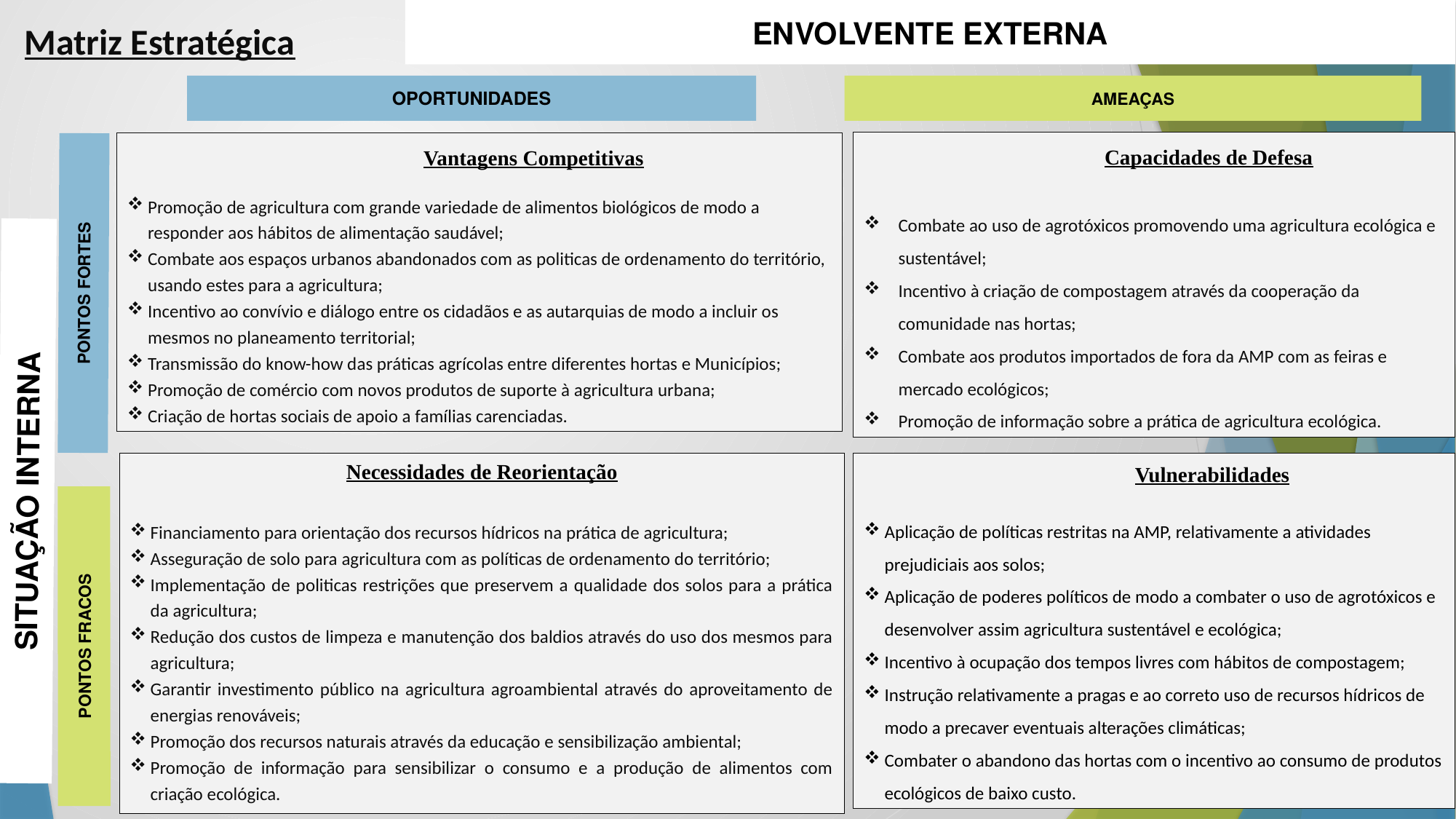

ENVOLVENTE EXTERNA
OPORTUNIDADES
AMEAÇAS
PONTOS FORTES
Necessidades de Reorientação

Financiamento para orientação dos recursos hídricos na prática de agricultura;
Asseguração de solo para agricultura com as políticas de ordenamento do território;
Implementação de politicas restrições que preservem a qualidade dos solos para a prática da agricultura;
Redução dos custos de limpeza e manutenção dos baldios através do uso dos mesmos para agricultura;
Garantir investimento público na agricultura agroambiental através do aproveitamento de energias renováveis;
Promoção dos recursos naturais através da educação e sensibilização ambiental;
Promoção de informação para sensibilizar o consumo e a produção de alimentos com criação ecológica.

SITUAÇÃO INTERNA

PONTOS FRACOS
# Matriz Estratégica
	Capacidades de Defesa

Combate ao uso de agrotóxicos promovendo uma agricultura ecológica e sustentável;
Incentivo à criação de compostagem através da cooperação da comunidade nas hortas;
Combate aos produtos importados de fora da AMP com as feiras e mercado ecológicos;
Promoção de informação sobre a prática de agricultura ecológica.
	Vantagens Competitivas

Promoção de agricultura com grande variedade de alimentos biológicos de modo a responder aos hábitos de alimentação saudável;
Combate aos espaços urbanos abandonados com as politicas de ordenamento do território, usando estes para a agricultura;
Incentivo ao convívio e diálogo entre os cidadãos e as autarquias de modo a incluir os mesmos no planeamento territorial;
Transmissão do know-how das práticas agrícolas entre diferentes hortas e Municípios;
Promoção de comércio com novos produtos de suporte à agricultura urbana;
Criação de hortas sociais de apoio a famílias carenciadas.
	 Vulnerabilidades

Aplicação de políticas restritas na AMP, relativamente a atividades prejudiciais aos solos;
Aplicação de poderes políticos de modo a combater o uso de agrotóxicos e desenvolver assim agricultura sustentável e ecológica;
Incentivo à ocupação dos tempos livres com hábitos de compostagem;
Instrução relativamente a pragas e ao correto uso de recursos hídricos de modo a precaver eventuais alterações climáticas;
Combater o abandono das hortas com o incentivo ao consumo de produtos ecológicos de baixo custo.